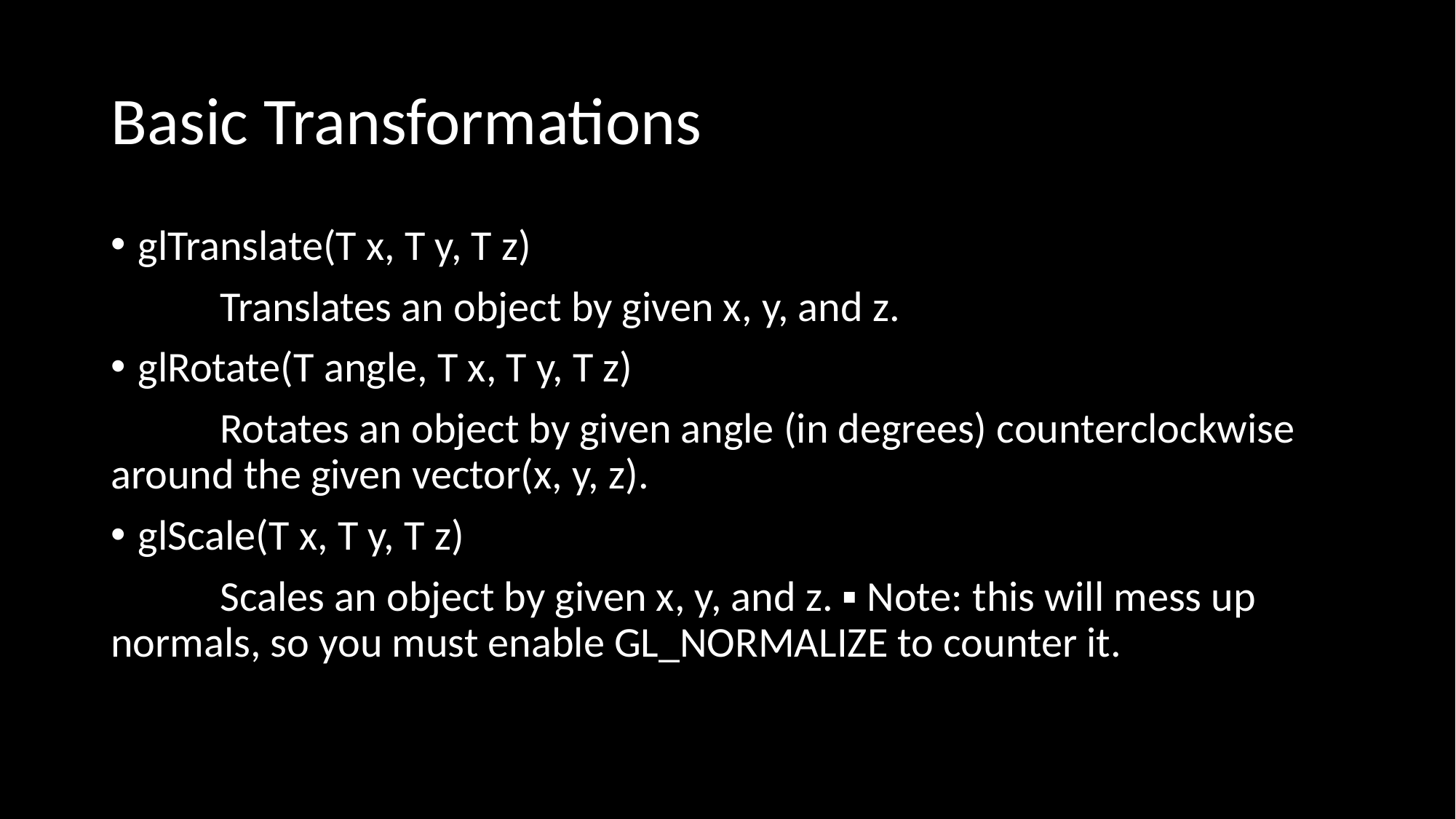

# Basic Transformations
glTranslate(T x, T y, T z)
	Translates an object by given x, y, and z.
glRotate(T angle, T x, T y, T z)
	Rotates an object by given angle (in degrees) counterclockwise around the given vector(x, y, z).
glScale(T x, T y, T z)
	Scales an object by given x, y, and z. ▪ Note: this will mess up normals, so you must enable GL_NORMALIZE to counter it.